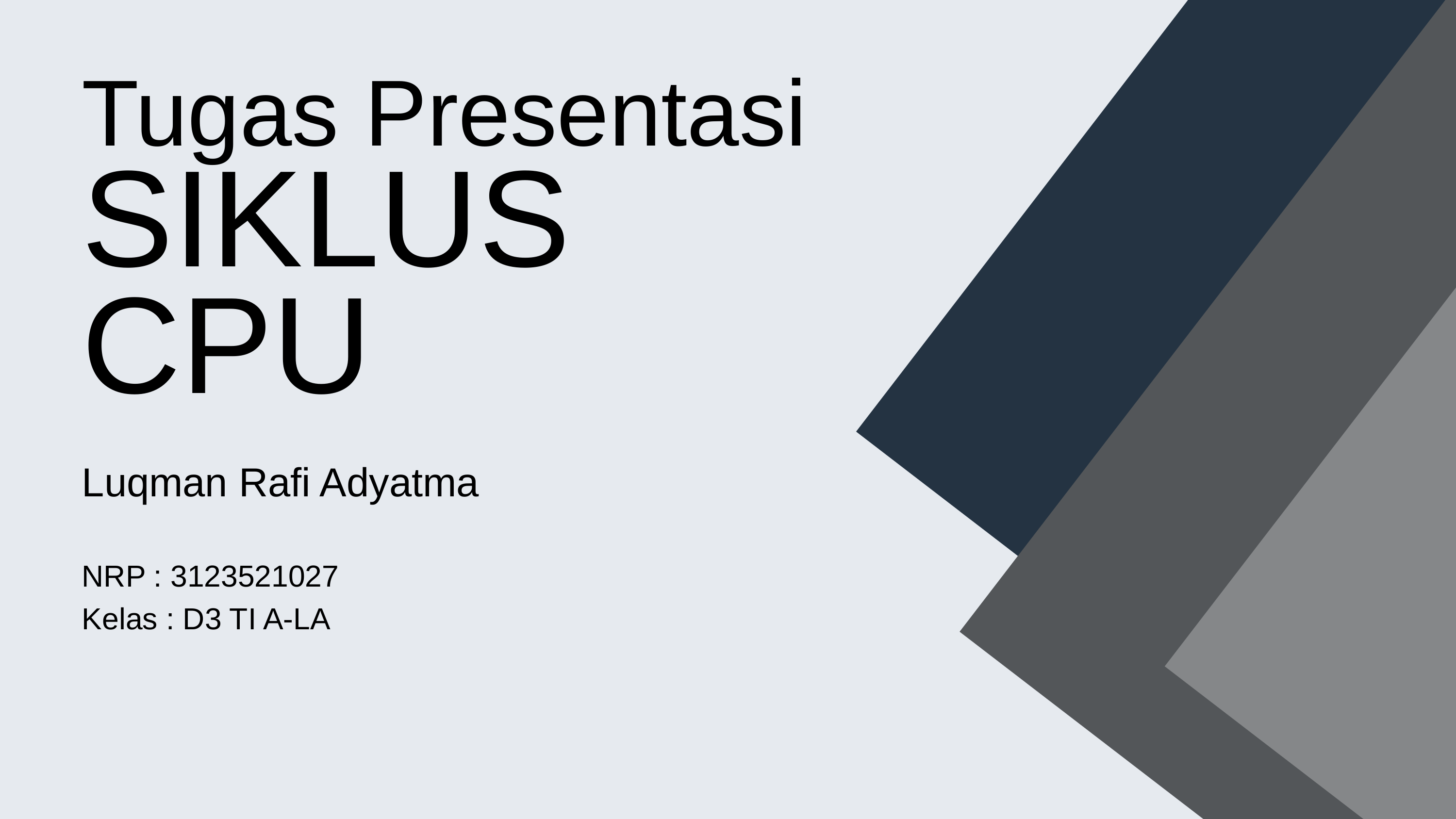

Tugas Presentasi
SIKLUS CPU
Luqman Rafi Adyatma
NRP : 3123521027
Kelas : D3 TI A-LA